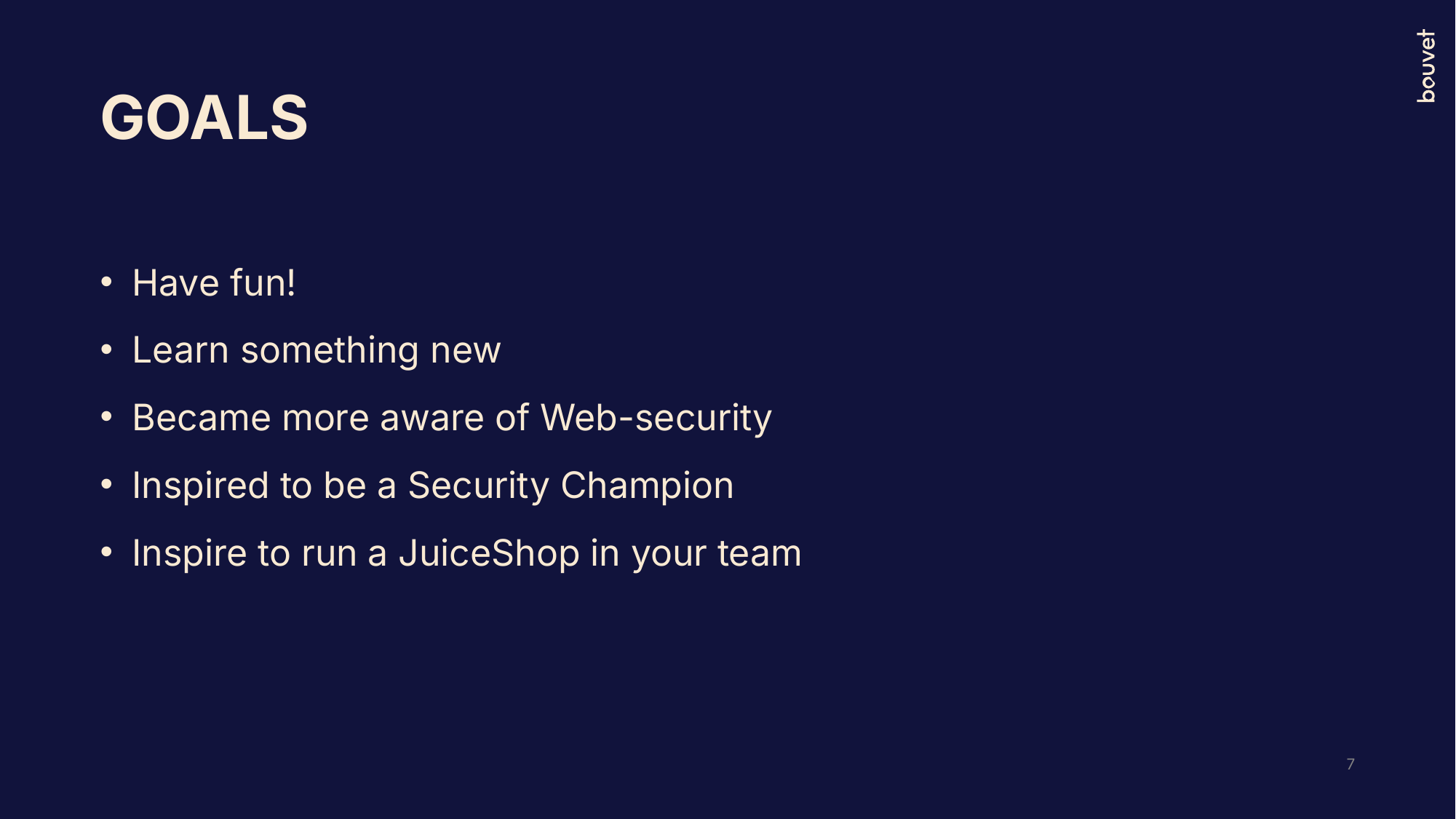

# GOALS

Have fun!
Learn something new
Became more aware of Web-security
Inspired to be a Security Champion
Inspire to run a JuiceShop in your team

7